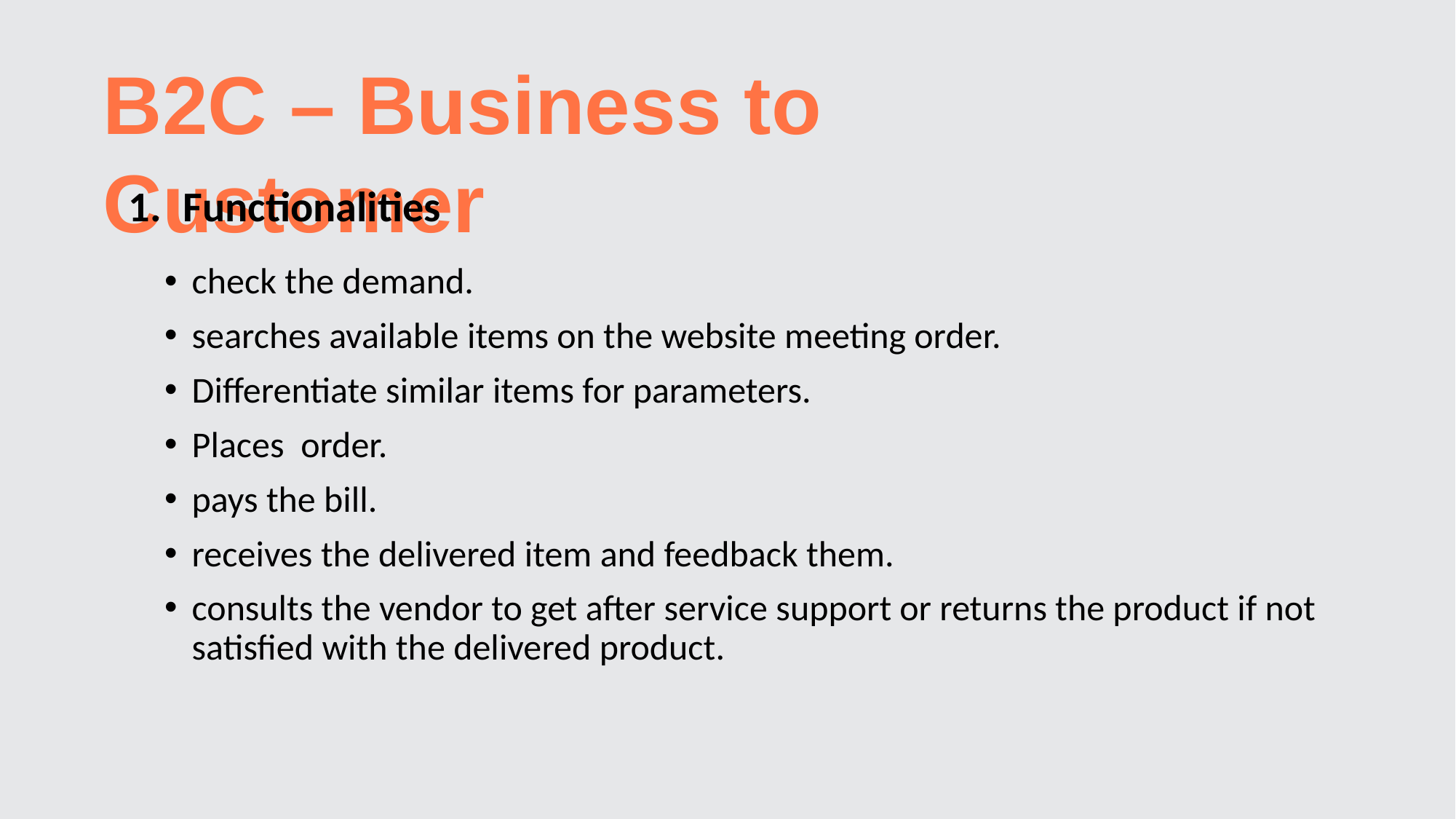

B2C – Business to Customer
Functionalities
check the demand.
searches available items on the website meeting order.
Differentiate similar items for parameters.
Places  order.
pays the bill.
receives the delivered item and feedback them.
consults the vendor to get after service support or returns the product if not satisfied with the delivered product.